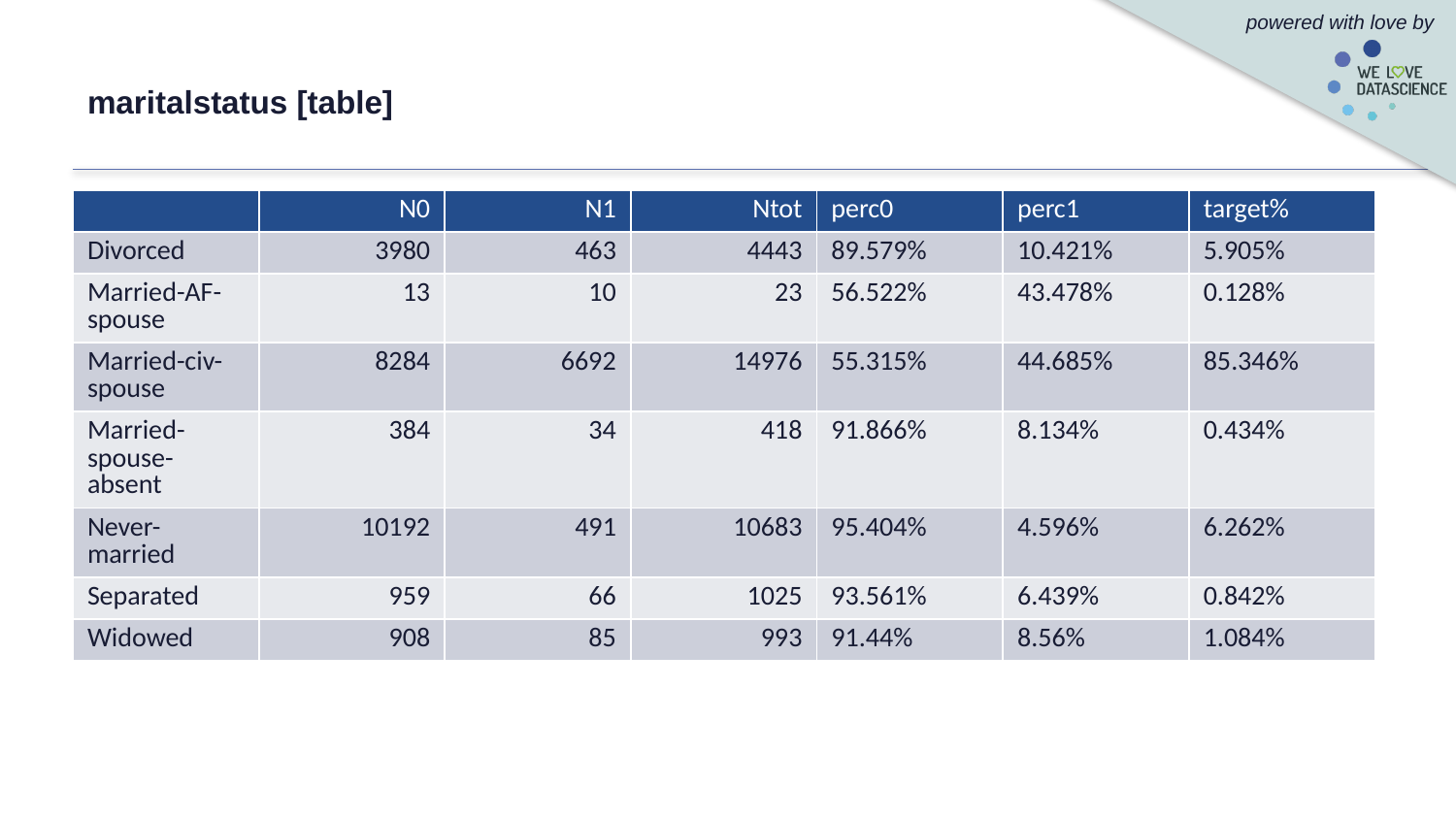

# maritalstatus [table]
|  | N0 | N1 | Ntot | perc0 | perc1 | target% |
| --- | --- | --- | --- | --- | --- | --- |
| Divorced | 3980 | 463 | 4443 | 89.579% | 10.421% | 5.905% |
| Married-AF-spouse | 13 | 10 | 23 | 56.522% | 43.478% | 0.128% |
| Married-civ-spouse | 8284 | 6692 | 14976 | 55.315% | 44.685% | 85.346% |
| Married-spouse-absent | 384 | 34 | 418 | 91.866% | 8.134% | 0.434% |
| Never-married | 10192 | 491 | 10683 | 95.404% | 4.596% | 6.262% |
| Separated | 959 | 66 | 1025 | 93.561% | 6.439% | 0.842% |
| Widowed | 908 | 85 | 993 | 91.44% | 8.56% | 1.084% |